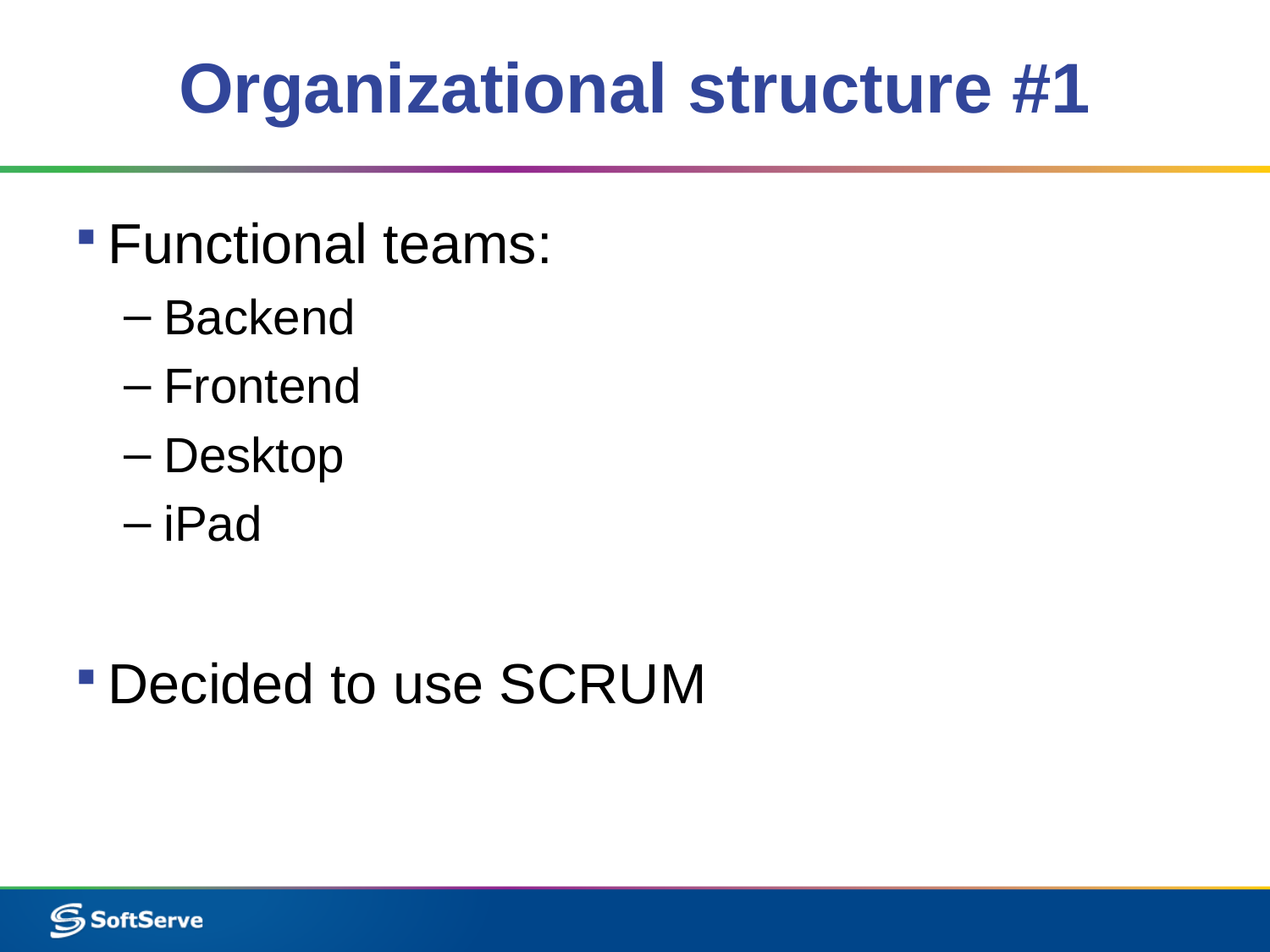

# Organizational structure #1
Functional teams:
Backend
Frontend
Desktop
iPad

Decided to use SCRUM